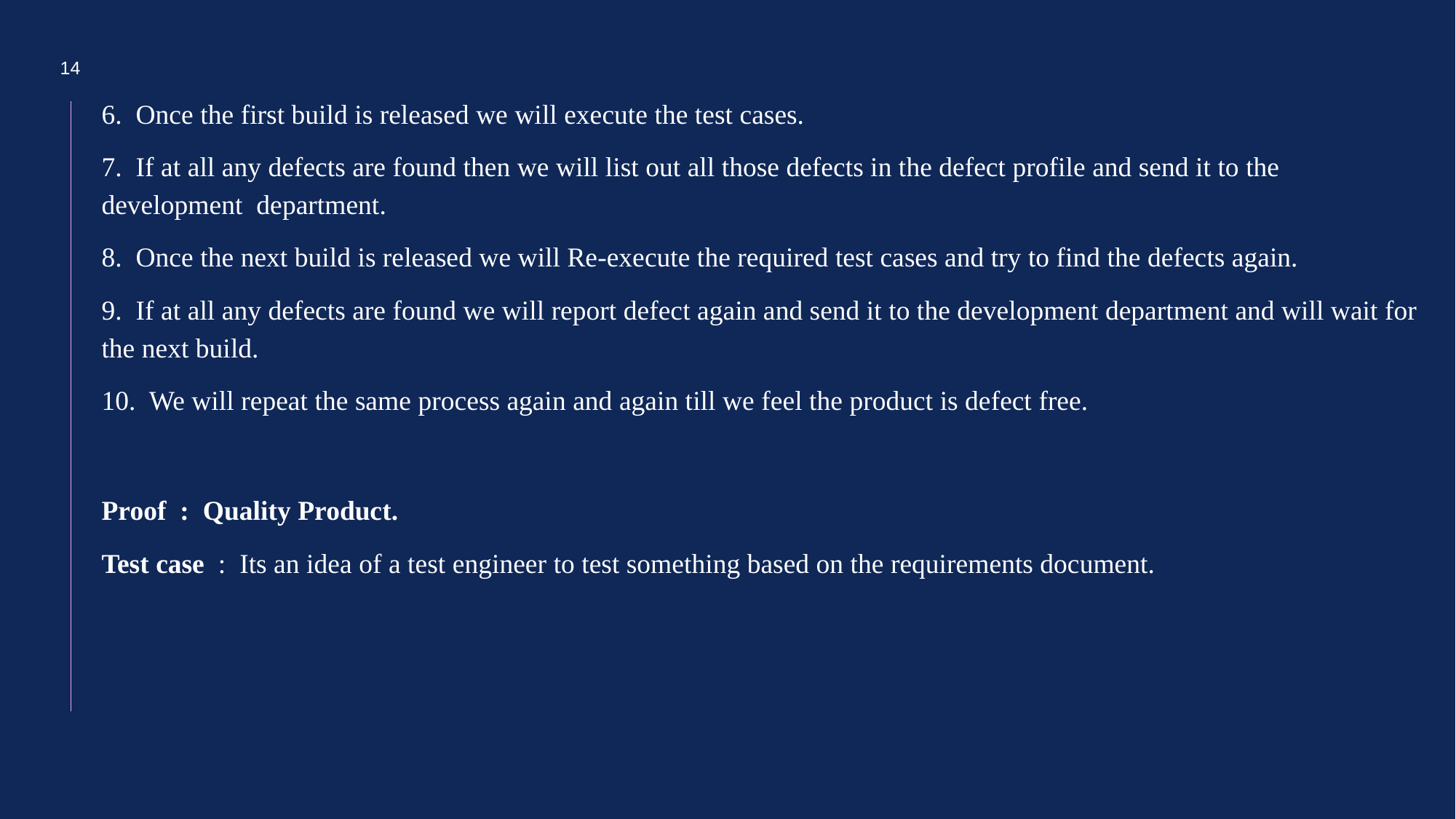

14
6.  Once the first build is released we will execute the test cases.
7.  If at all any defects are found then we will list out all those defects in the defect profile and send it to the  development  department.
8.  Once the next build is released we will Re-execute the required test cases and try to find the defects again.
9.  If at all any defects are found we will report defect again and send it to the development department and will wait for the next build.
10.  We will repeat the same process again and again till we feel the product is defect free.
Proof  :  Quality Product.
Test case  :  Its an idea of a test engineer to test something based on the requirements document.